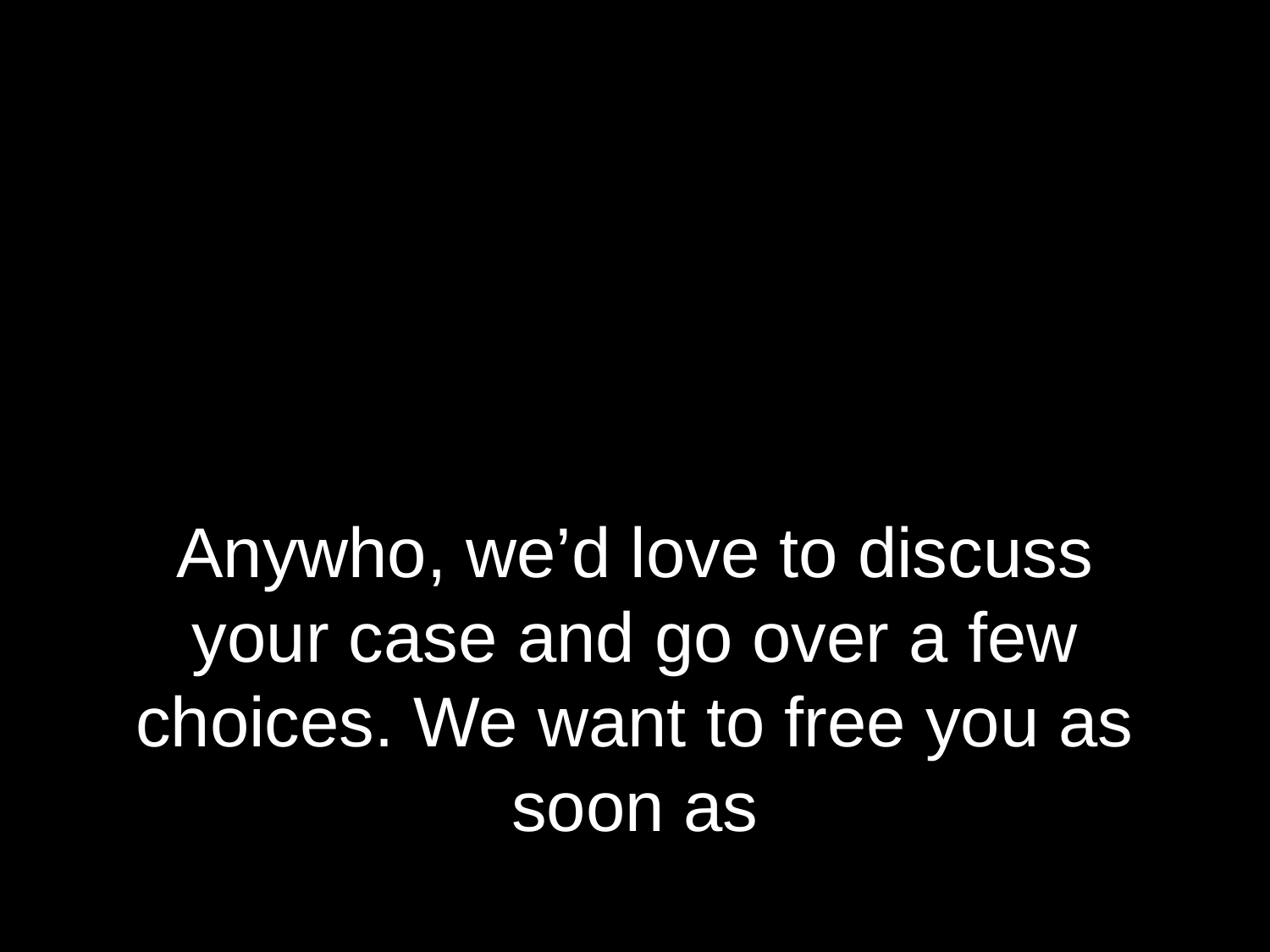

# Anywho, we’d love to discuss your case and go over a few choices. We want to free you as soon as